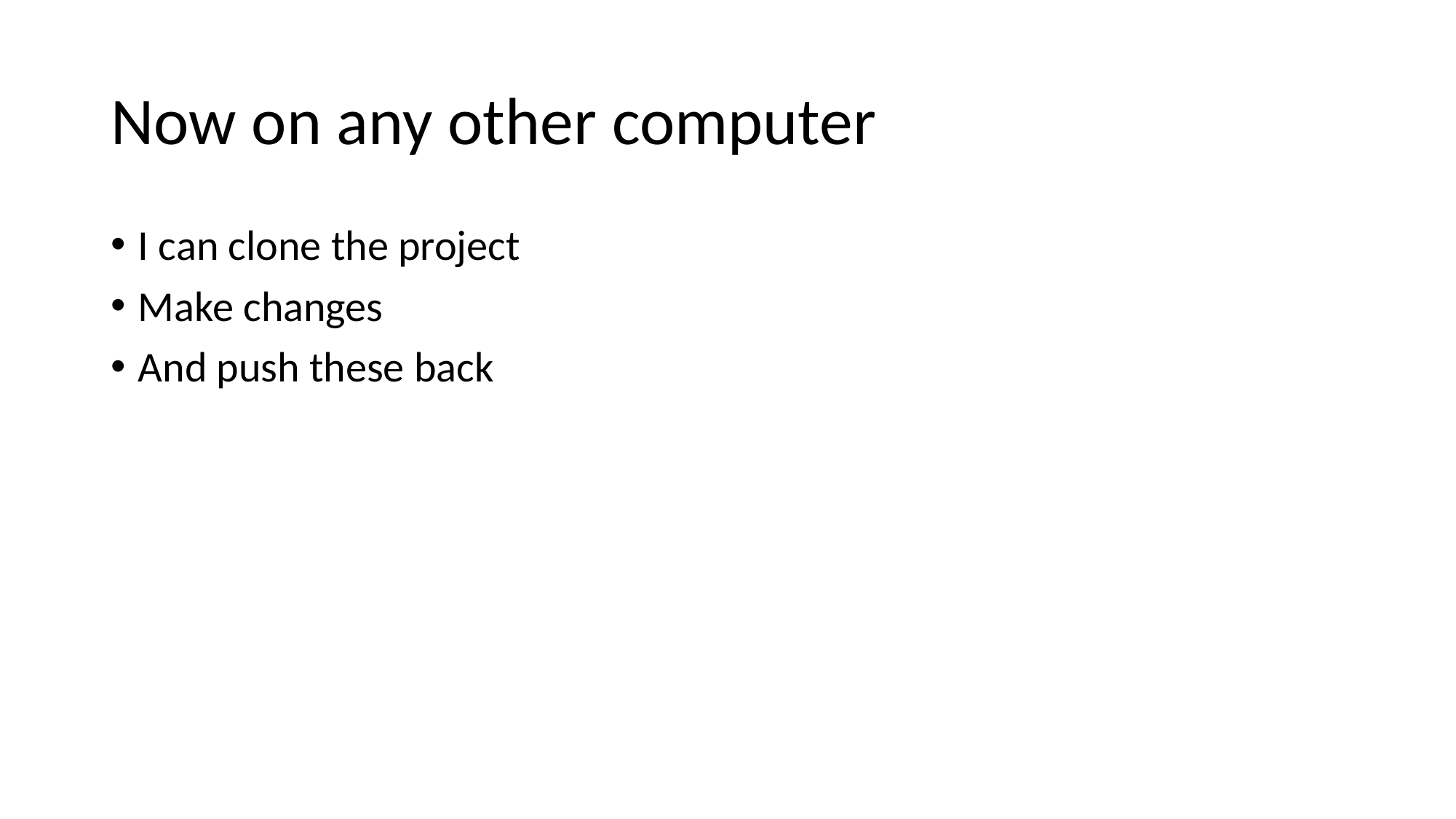

# Now on any other computer
I can clone the project
Make changes
And push these back